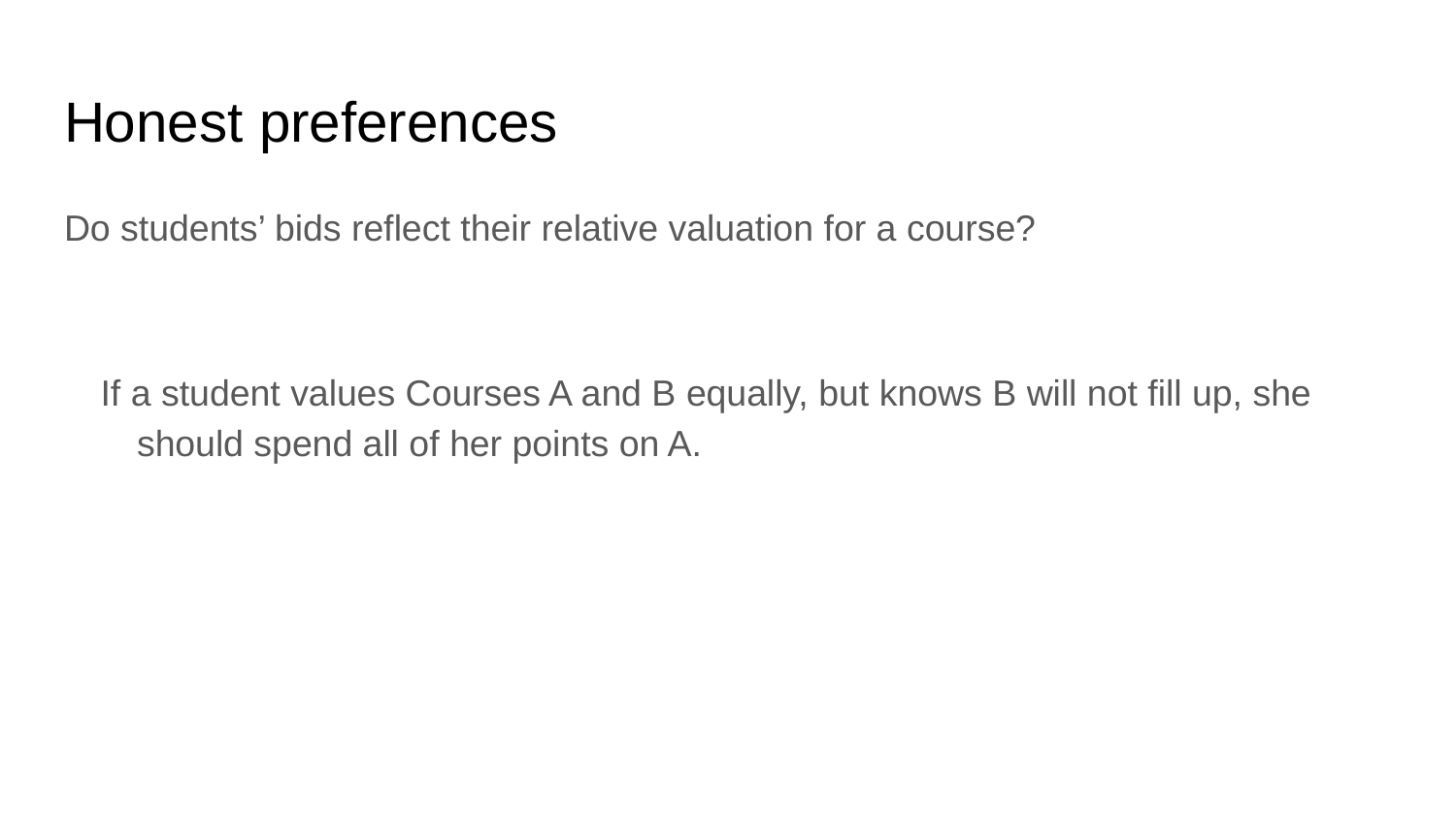

# Honest preferences
Do students’ bids reflect their relative valuation for a course?

If a student values Courses A and B equally, but knows B will not fill up, she should spend all of her points on A.